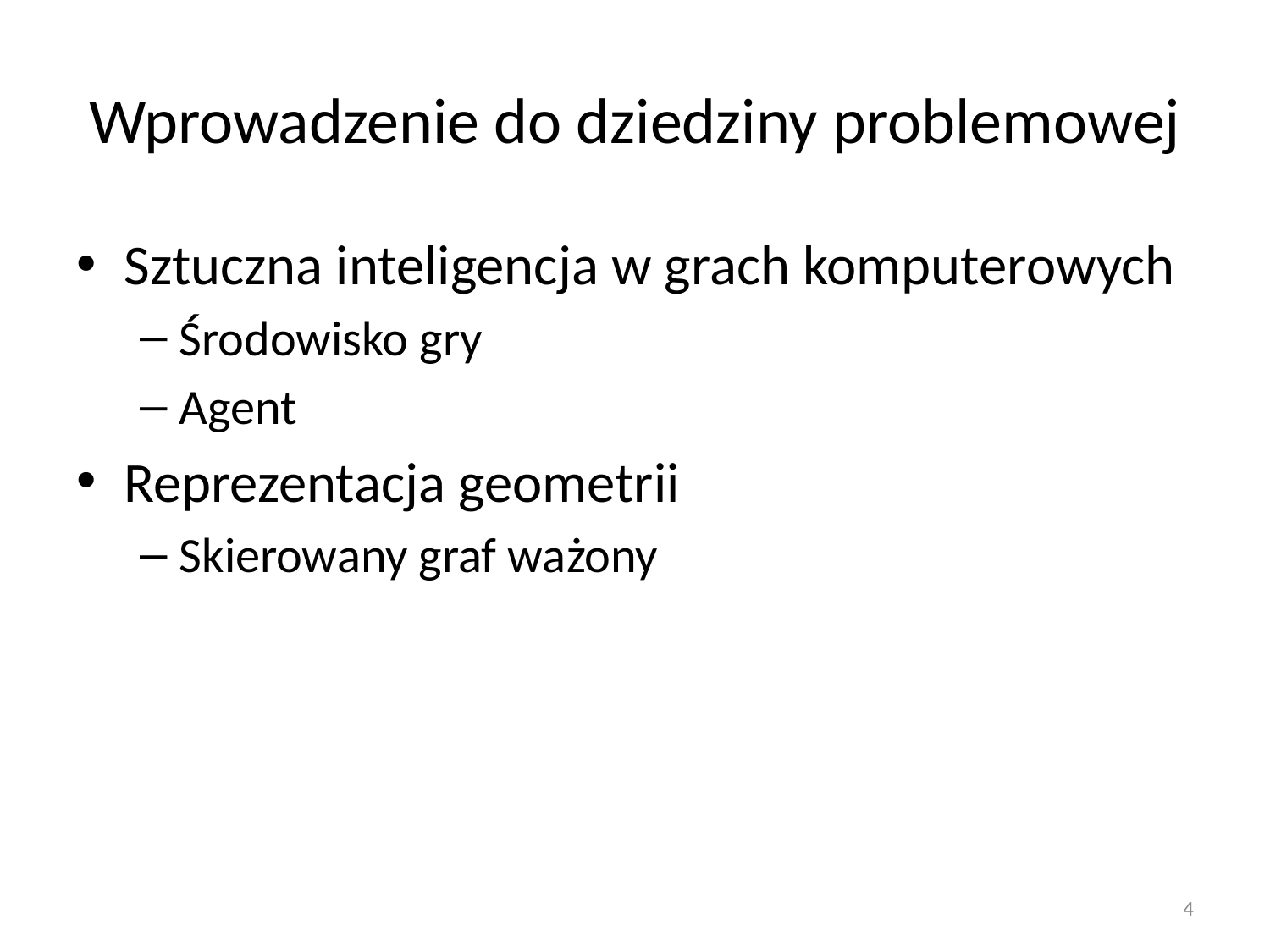

# Wprowadzenie do dziedziny problemowej
Sztuczna inteligencja w grach komputerowych
Środowisko gry
Agent
Reprezentacja geometrii
Skierowany graf ważony

4